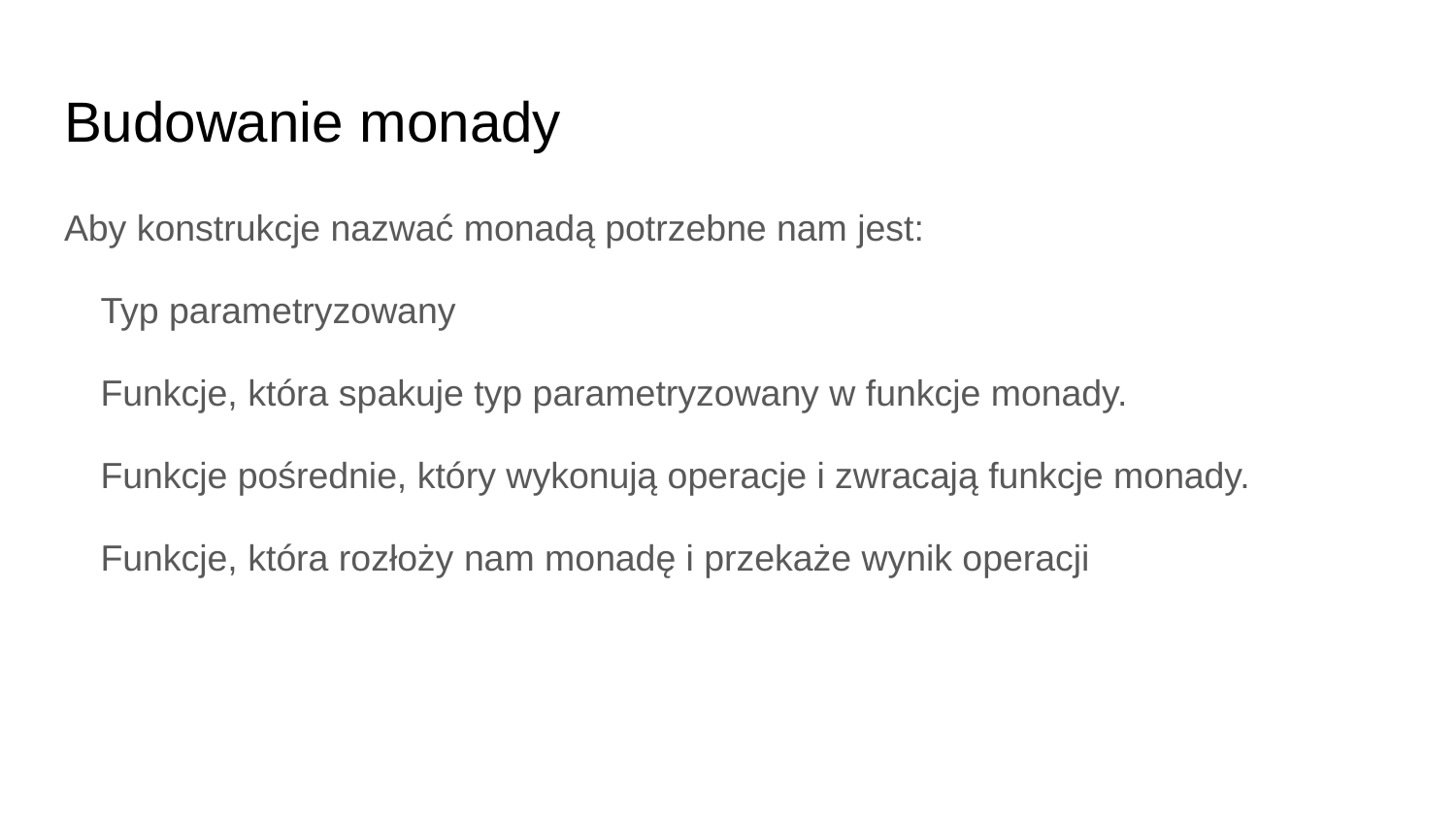

# Budowanie monady
Aby konstrukcje nazwać monadą potrzebne nam jest:
Typ parametryzowany
Funkcje, która spakuje typ parametryzowany w funkcje monady.
Funkcje pośrednie, który wykonują operacje i zwracają funkcje monady.
Funkcje, która rozłoży nam monadę i przekaże wynik operacji